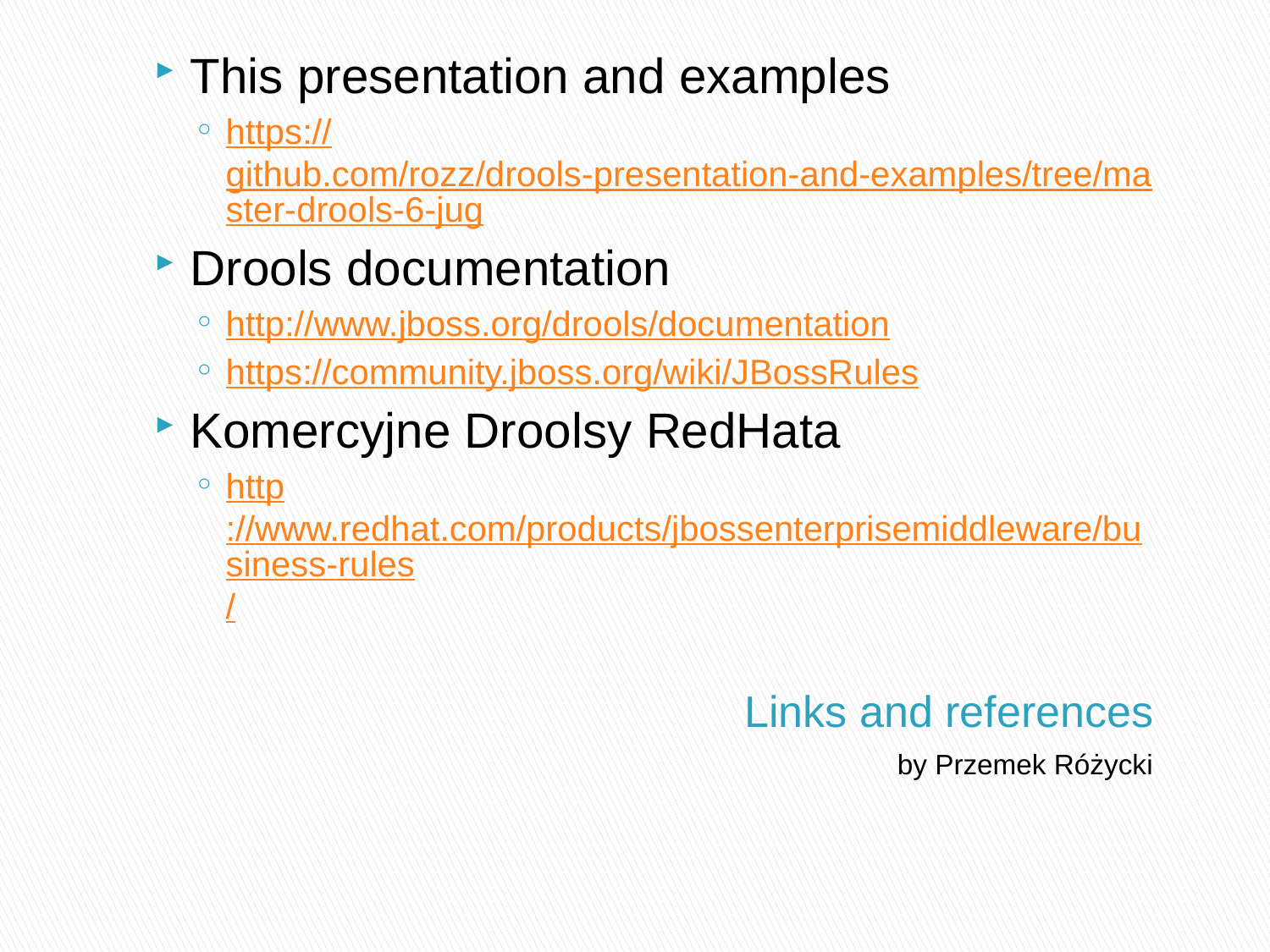

This presentation and examples
https://github.com/rozz/drools-presentation-and-examples/tree/master-drools-6-jug
Drools documentation
http://www.jboss.org/drools/documentation
https://community.jboss.org/wiki/JBossRules
Komercyjne Droolsy RedHata
http://www.redhat.com/products/jbossenterprisemiddleware/business-rules/
# Links and references
by Przemek Różycki